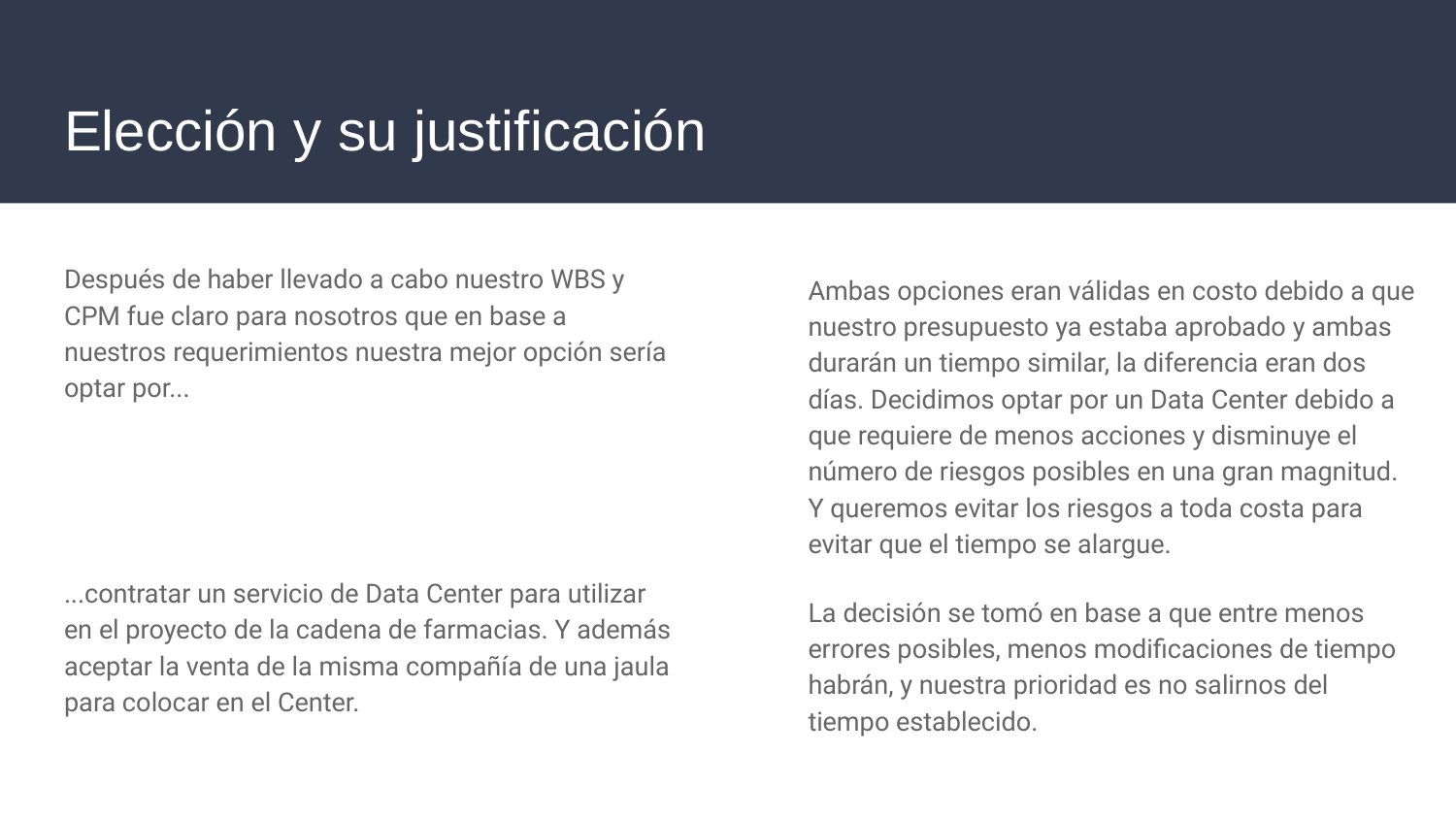

# Elección y su justificación
Después de haber llevado a cabo nuestro WBS y CPM fue claro para nosotros que en base a nuestros requerimientos nuestra mejor opción sería optar por...

...contratar un servicio de Data Center para utilizar en el proyecto de la cadena de farmacias. Y además aceptar la venta de la misma compañía de una jaula para colocar en el Center.
Ambas opciones eran válidas en costo debido a que nuestro presupuesto ya estaba aprobado y ambas durarán un tiempo similar, la diferencia eran dos días. Decidimos optar por un Data Center debido a que requiere de menos acciones y disminuye el número de riesgos posibles en una gran magnitud. Y queremos evitar los riesgos a toda costa para evitar que el tiempo se alargue.
La decisión se tomó en base a que entre menos errores posibles, menos modificaciones de tiempo habrán, y nuestra prioridad es no salirnos del tiempo establecido.